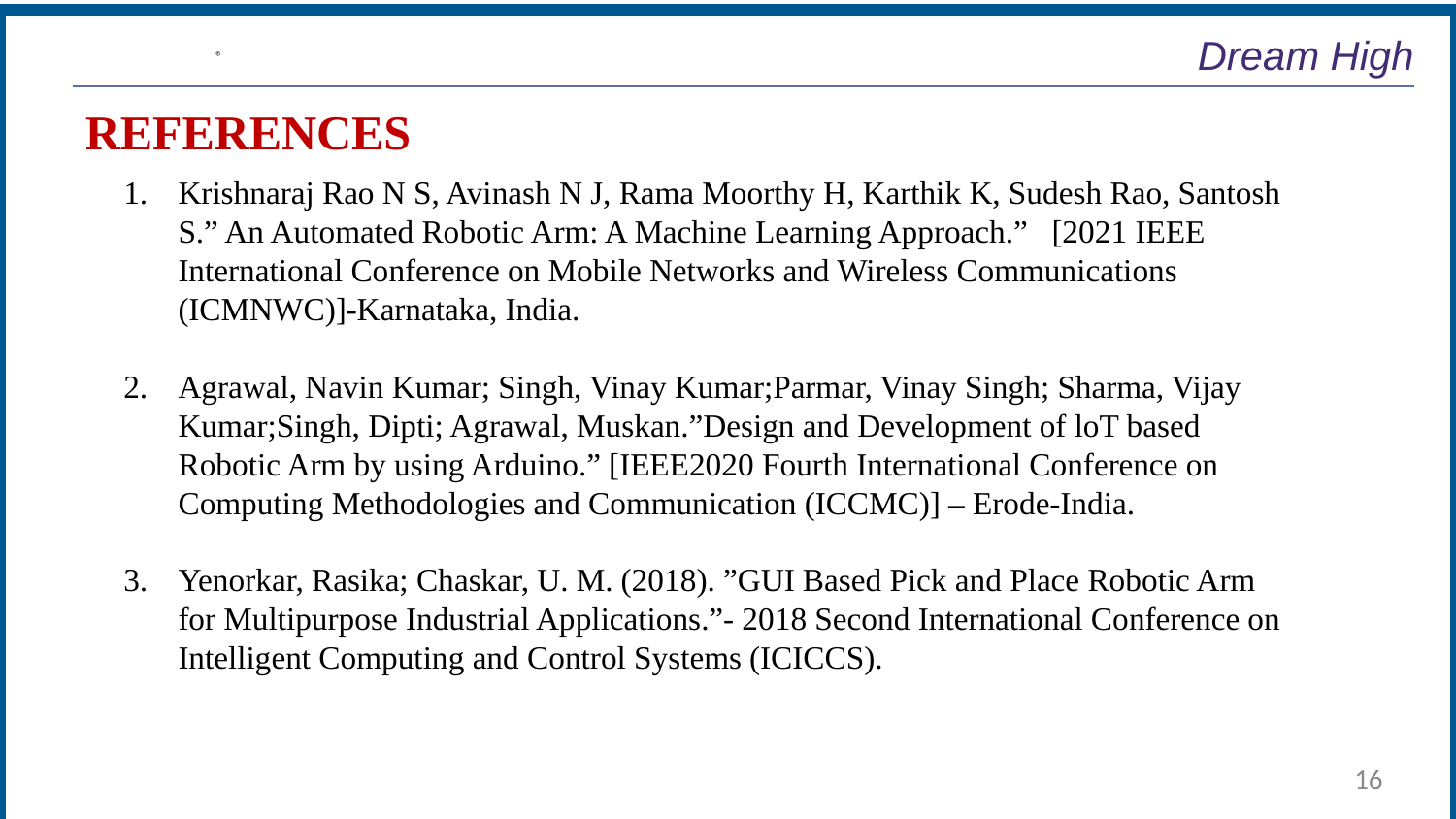

# Dream High

REFERENCES
Krishnaraj Rao N S, Avinash N J, Rama Moorthy H, Karthik K, Sudesh Rao, Santosh S.” An Automated Robotic Arm: A Machine Learning Approach.”	[2021 IEEE International Conference on Mobile Networks and Wireless Communications (ICMNWC)]-Karnataka, India.

Agrawal, Navin Kumar; Singh, Vinay Kumar;Parmar, Vinay Singh; Sharma, Vijay Kumar;Singh, Dipti; Agrawal, Muskan.”Design and Development of loT based Robotic Arm by using Arduino.” [IEEE2020 Fourth International Conference on Computing Methodologies and Communication (ICCMC)] – Erode-India.

Yenorkar, Rasika; Chaskar, U. M. (2018). ”GUI Based Pick and Place Robotic Arm for Multipurpose Industrial Applications.”- 2018 Second International Conference on Intelligent Computing and Control Systems (ICICCS).

16